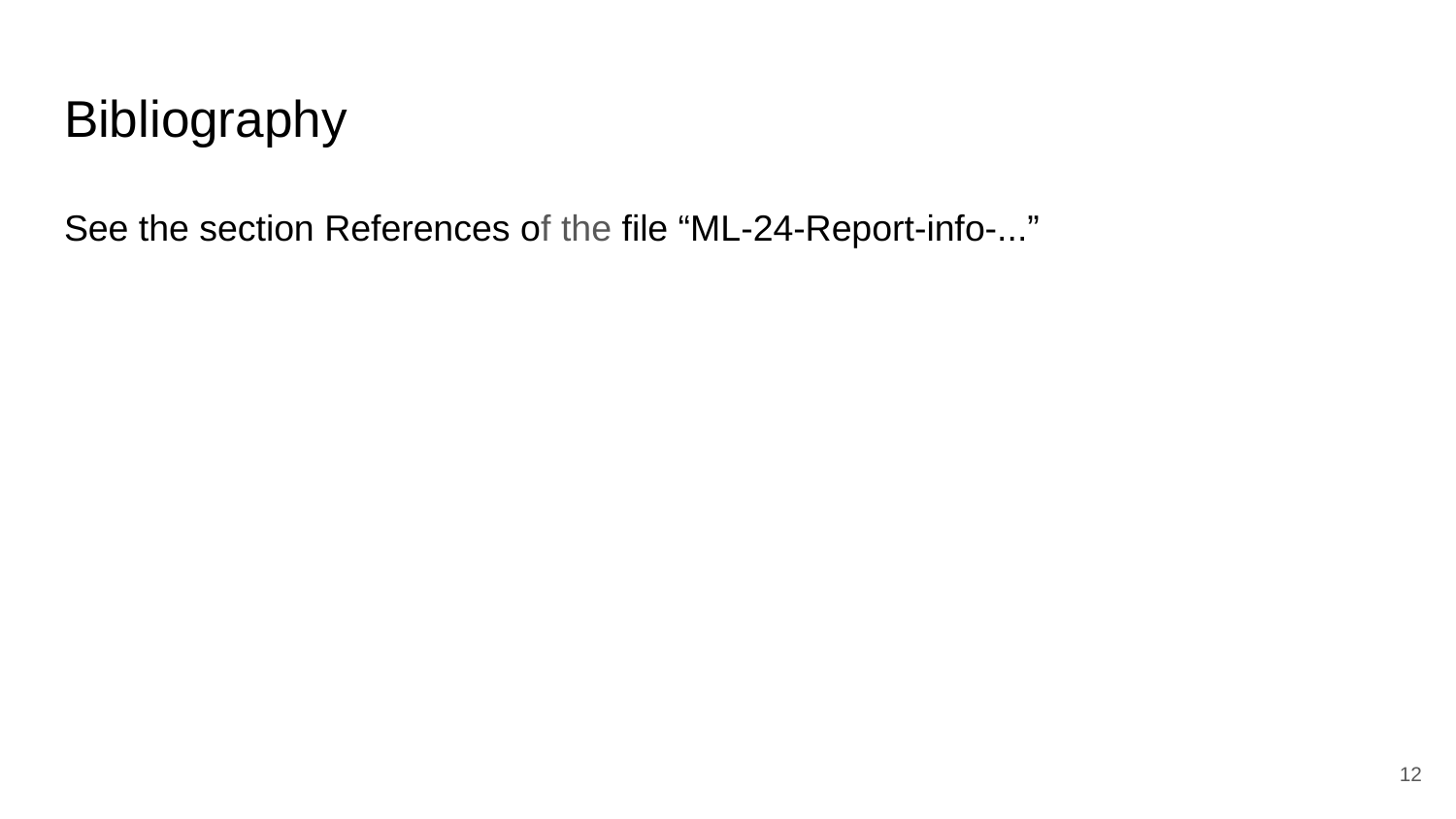

# Bibliography
See the section References of the file “ML-24-Report-info-...”

12